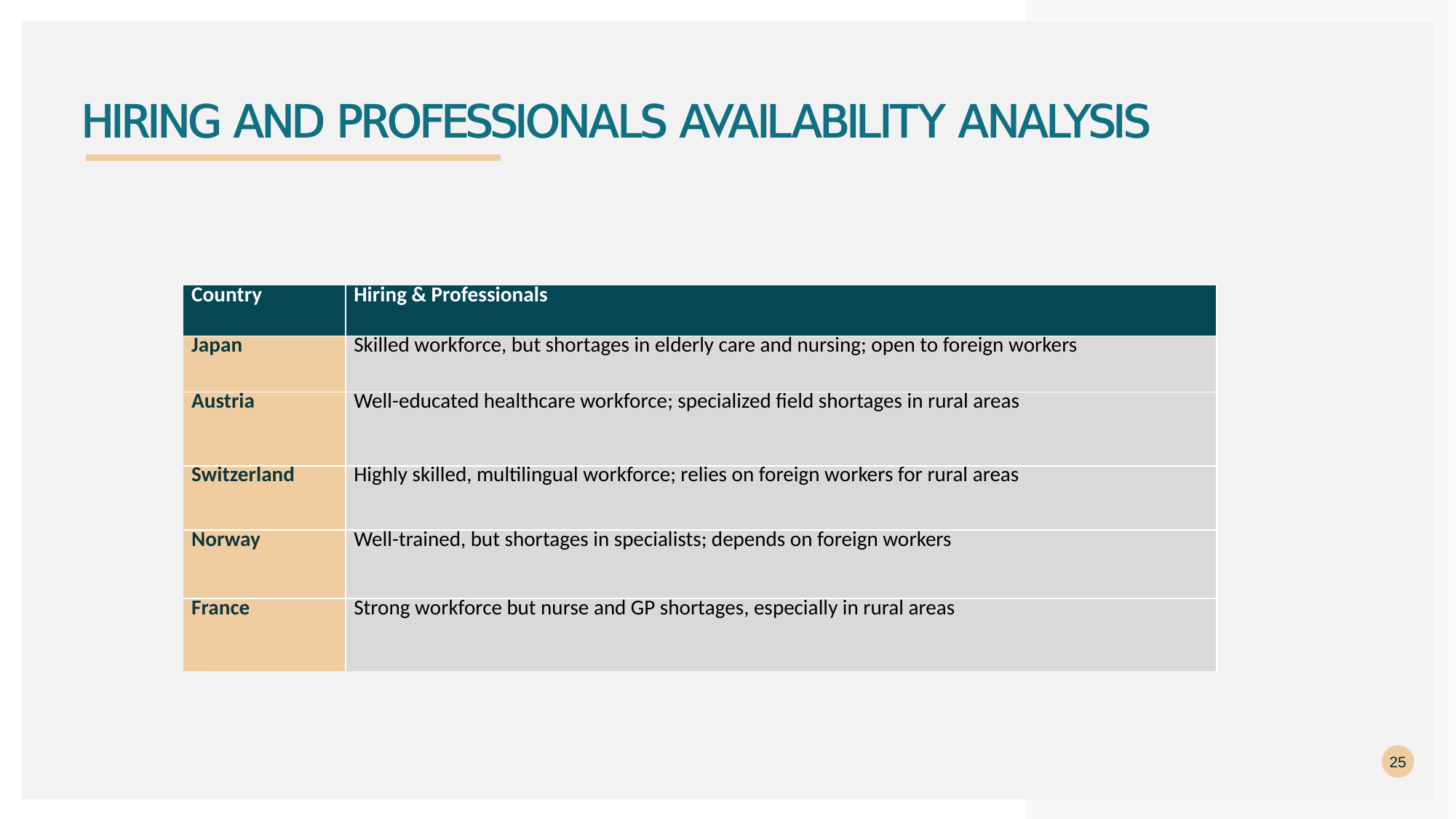

# Hiring and Professionals availability analysis

| Country | Hiring & Professionals |
| --- | --- |
| Japan | Skilled workforce, but shortages in elderly care and nursing; open to foreign workers |
| Austria | Well-educated healthcare workforce; specialized field shortages in rural areas |
| Switzerland | Highly skilled, multilingual workforce; relies on foreign workers for rural areas |
| Norway | Well-trained, but shortages in specialists; depends on foreign workers |
| France | Strong workforce but nurse and GP shortages, especially in rural areas |
25